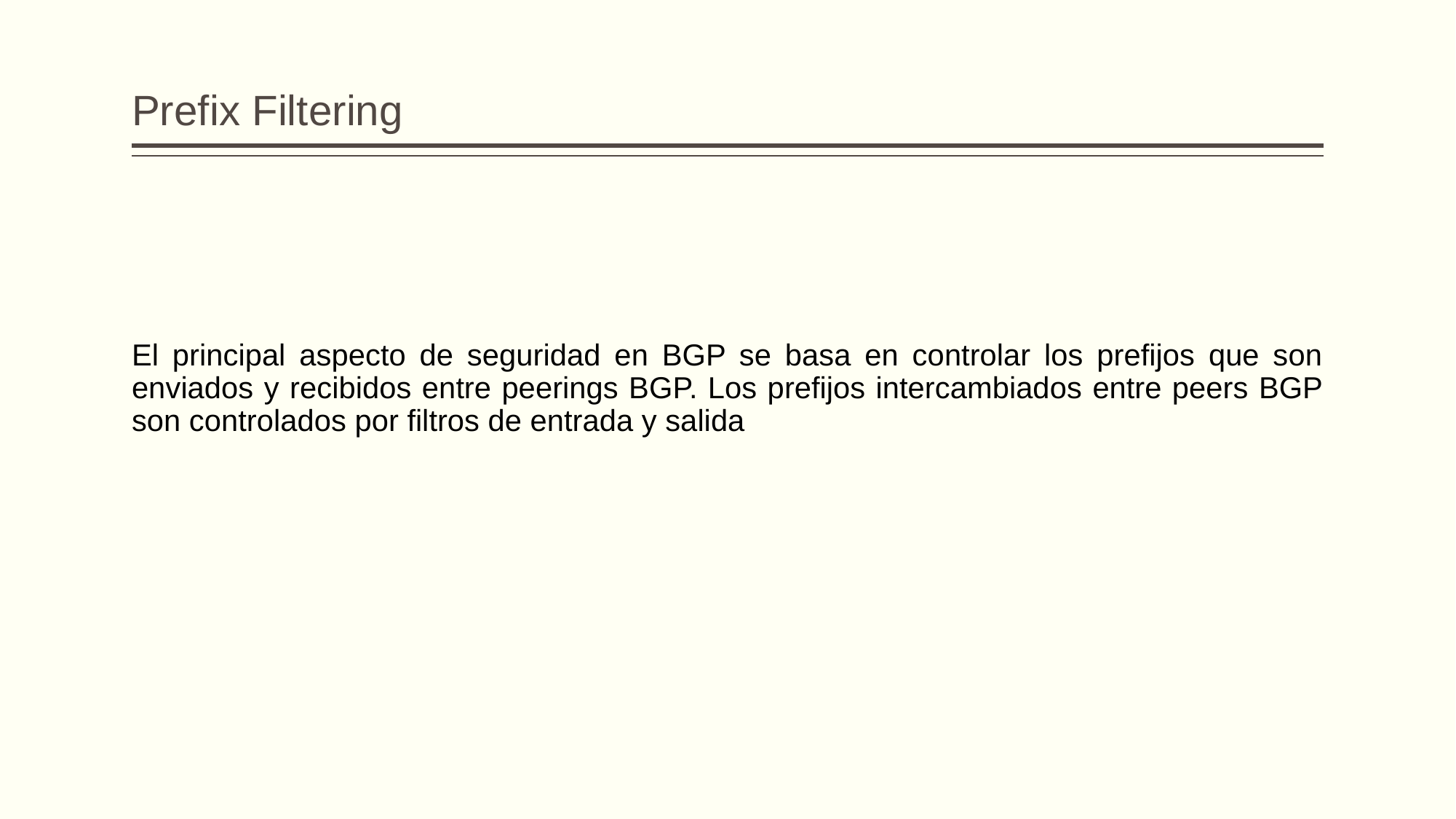

# Prefix Filtering
El principal aspecto de seguridad en BGP se basa en controlar los prefijos que son enviados y recibidos entre peerings BGP. Los prefijos intercambiados entre peers BGP son controlados por filtros de entrada y salida